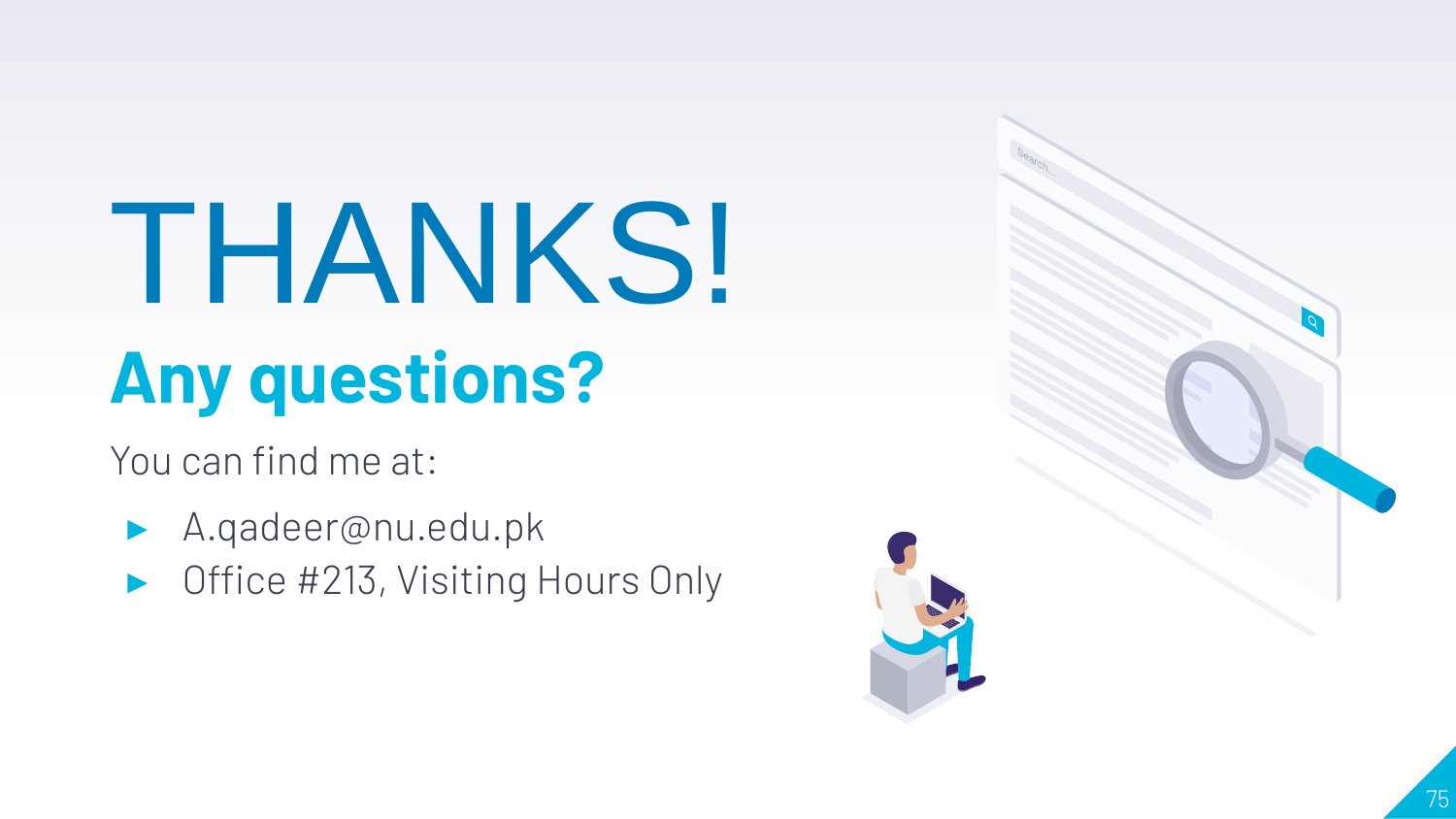

THANKS!
Any questions?
You can find me at:
A.qadeer@nu.edu.pk
Office #213, Visiting Hours Only
75